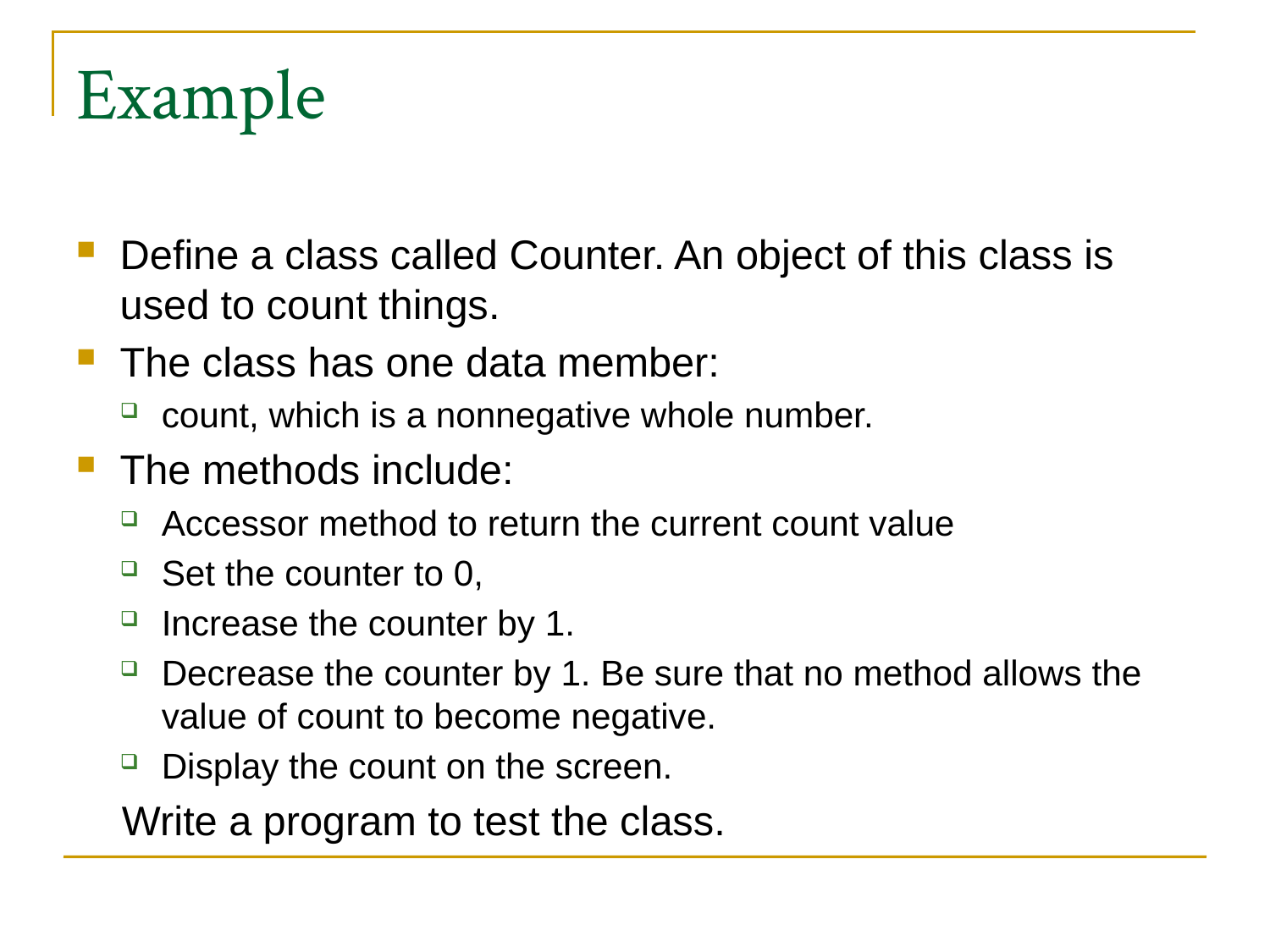

# Example
Define a class called Counter. An object of this class is used to count things.
The class has one data member:
count, which is a nonnegative whole number.
The methods include:
Accessor method to return the current count value
Set the counter to 0,
Increase the counter by 1.
Decrease the counter by 1. Be sure that no method allows the value of count to become negative.
Display the count on the screen.
    Write a program to test the class.